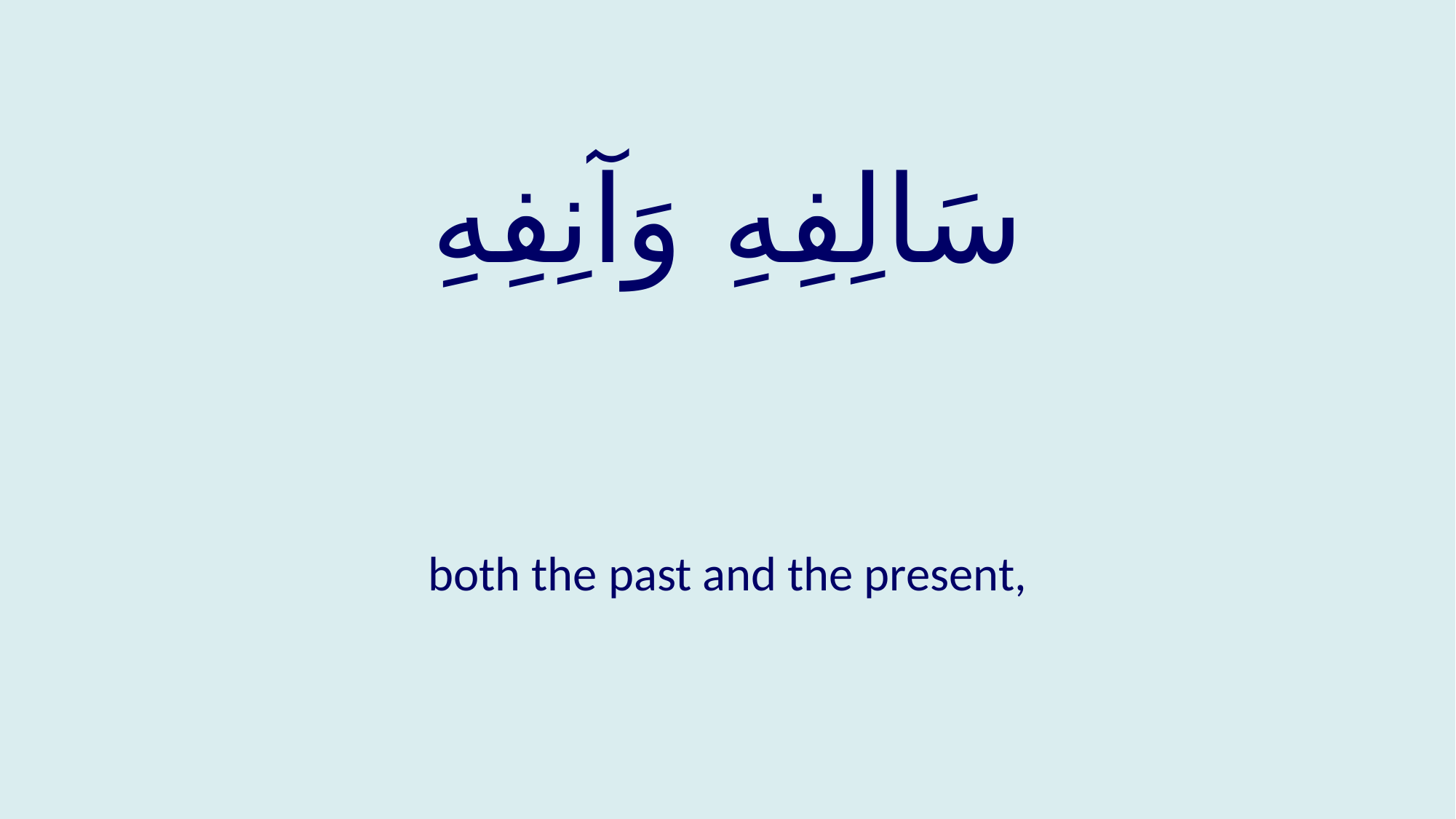

# سَالِفِهِ وَآنِفِهِ
both the past and the present,